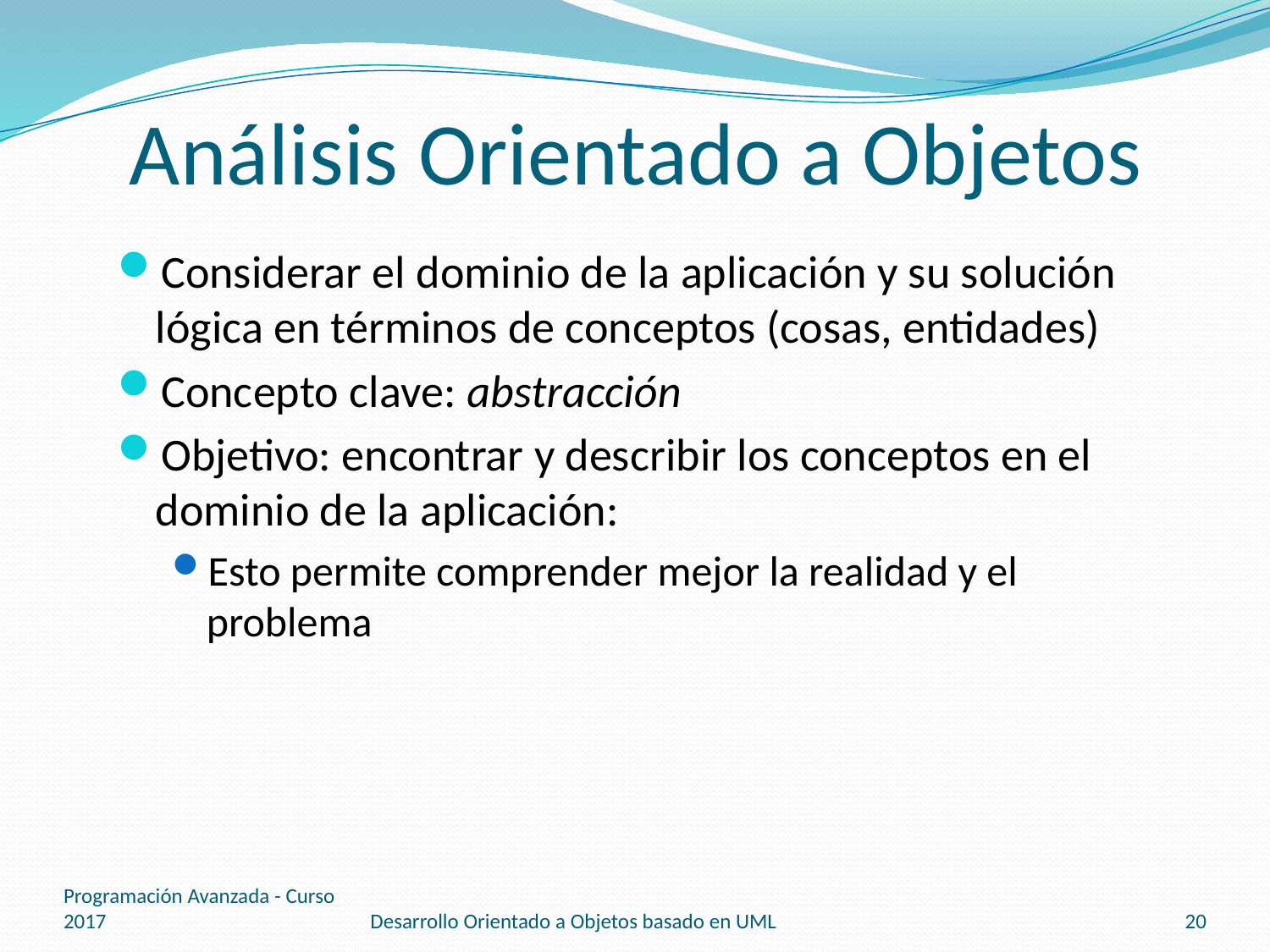

# Análisis Orientado a Objetos
Considerar el dominio de la aplicación y su solución lógica en términos de conceptos (cosas, entidades)
Concepto clave: abstracción
Objetivo: encontrar y describir los conceptos en el dominio de la aplicación:
Esto permite comprender mejor la realidad y el problema
Programación Avanzada - Curso 2017
Desarrollo Orientado a Objetos basado en UML
20